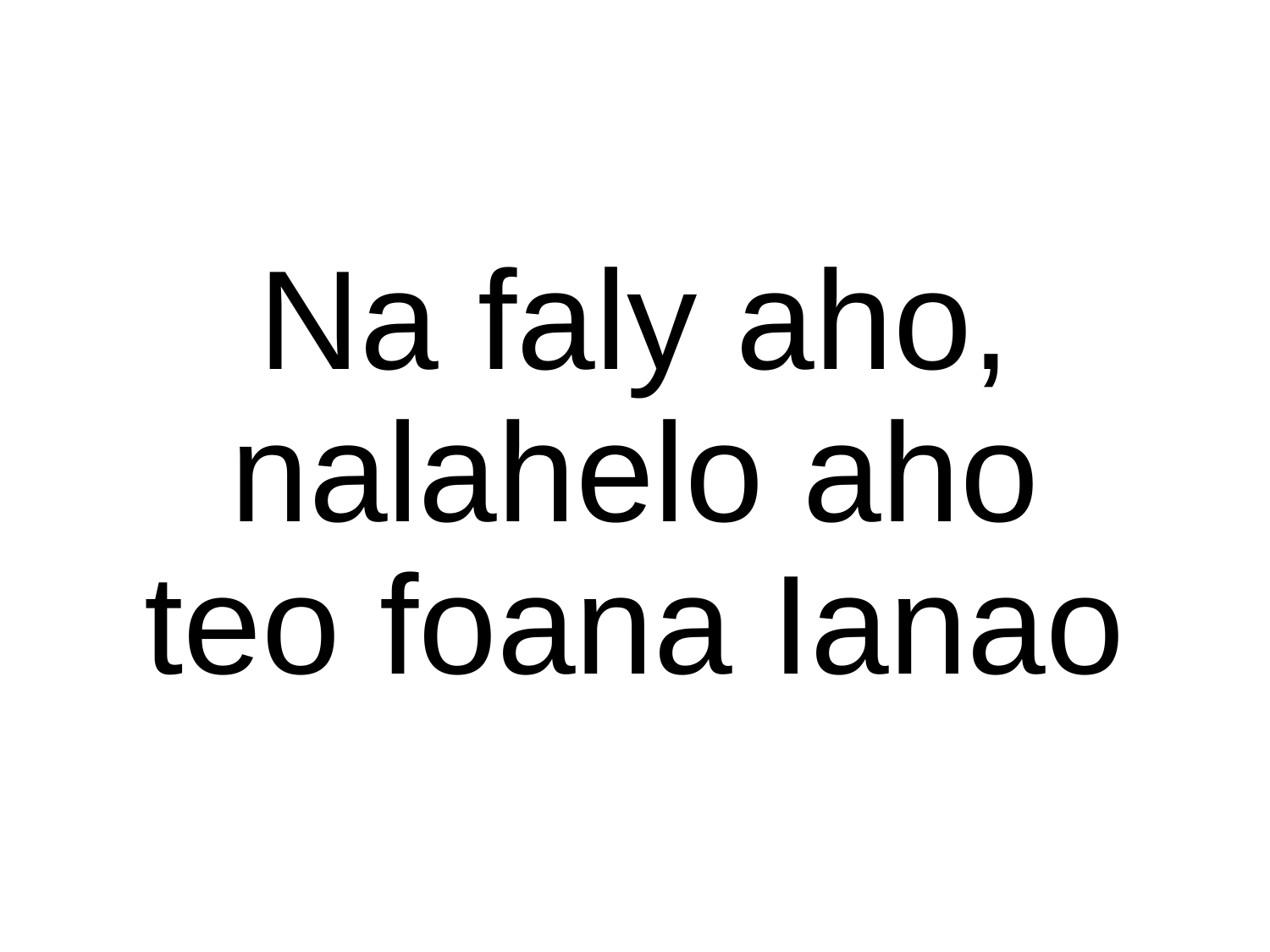

# Na faly aho, nalahelo aho teo foana Ianao